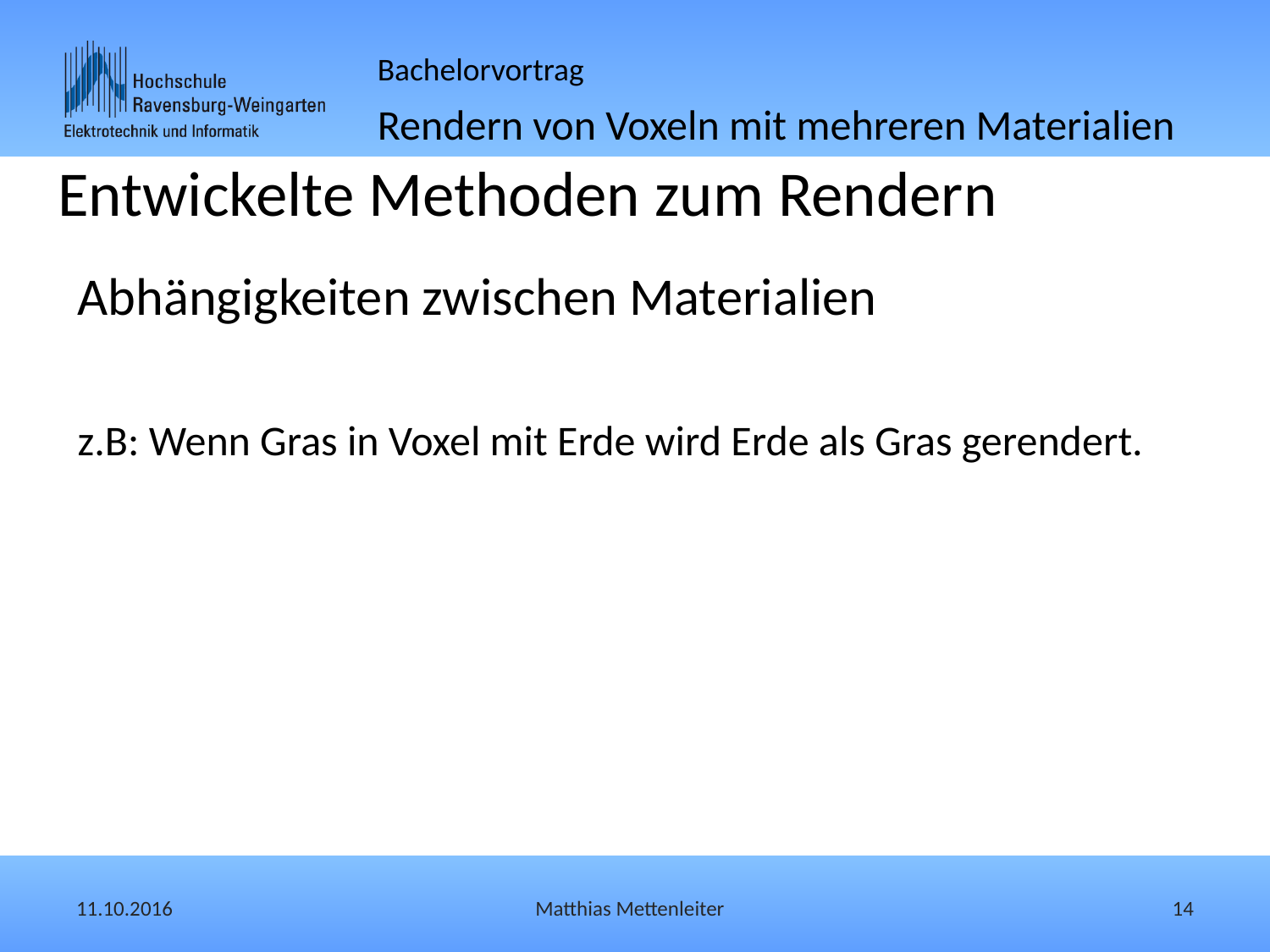

# Entwickelte Methoden zum Rendern
Abhängigkeiten zwischen Materialien

z.B: Wenn Gras in Voxel mit Erde wird Erde als Gras gerendert.
11.10.2016
Matthias Mettenleiter
14